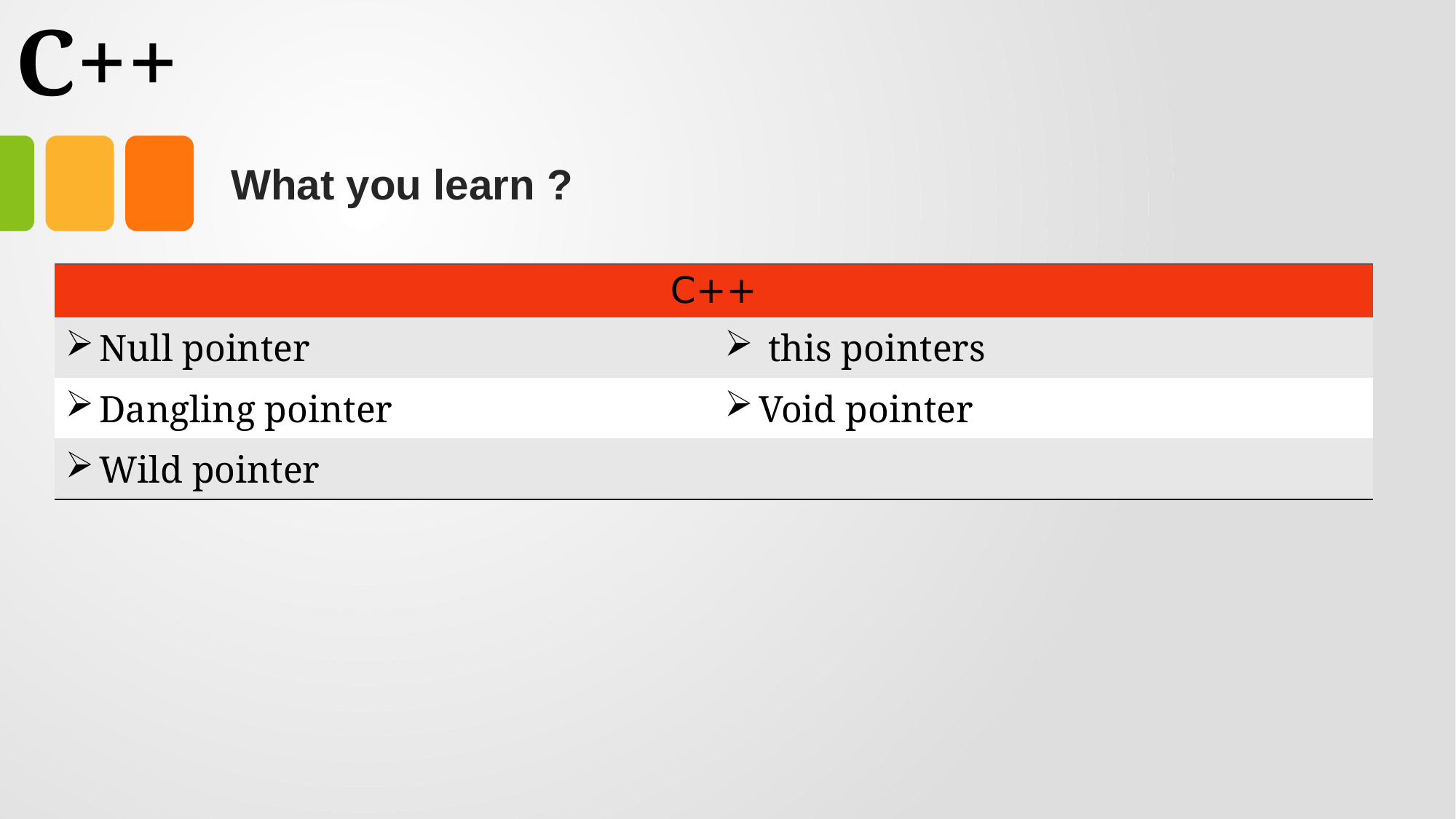

# C++
What you learn ?
| C++ |  |
| --- | --- |
| Null pointer | this pointers |
| Dangling pointer | Void pointer |
| Wild pointer |  |